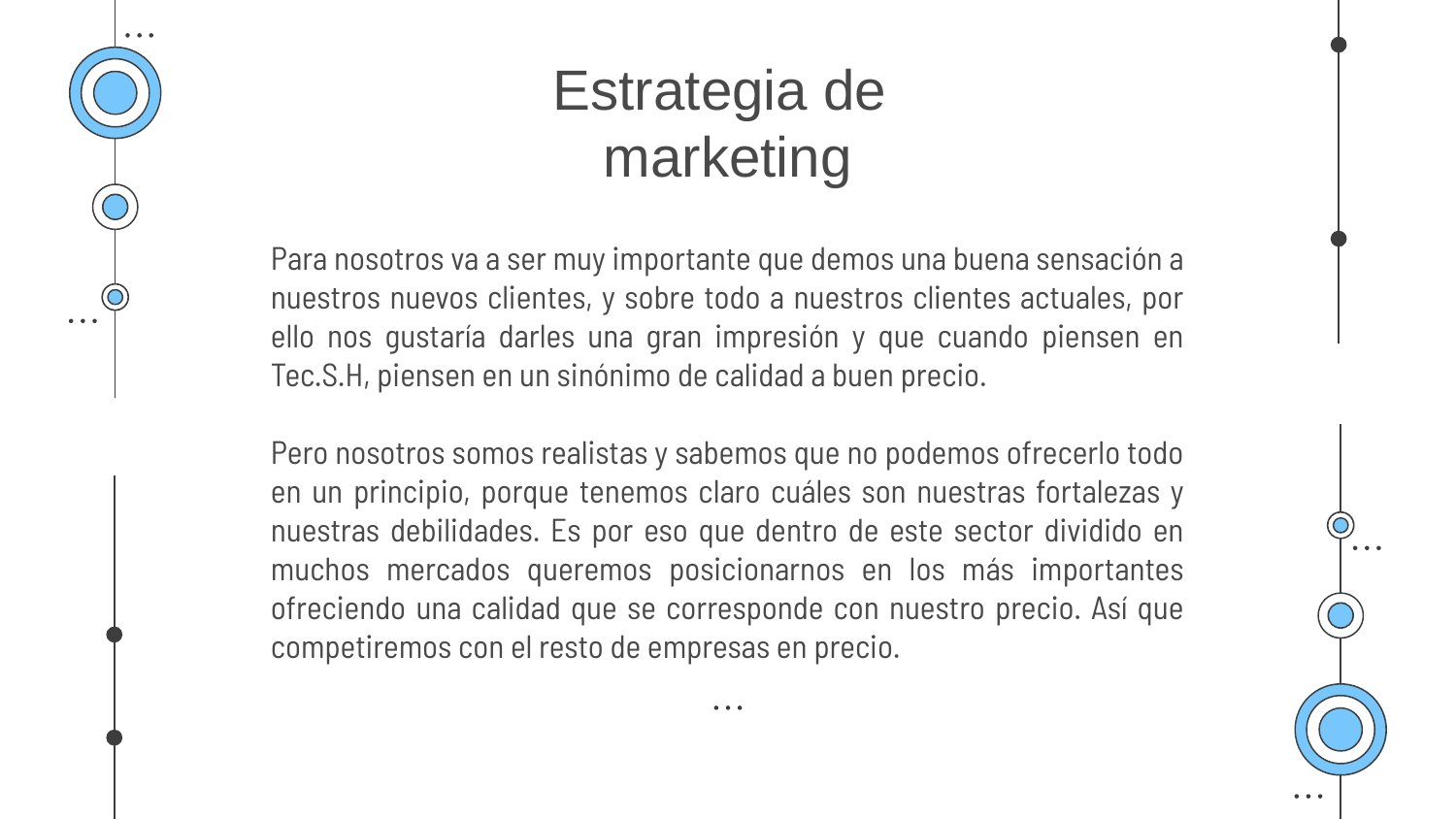

Estrategia de
marketing
Para nosotros va a ser muy importante que demos una buena sensación a nuestros nuevos clientes, y sobre todo a nuestros clientes actuales, por ello nos gustaría darles una gran impresión y que cuando piensen en Tec.S.H, piensen en un sinónimo de calidad a buen precio.

Pero nosotros somos realistas y sabemos que no podemos ofrecerlo todo en un principio, porque tenemos claro cuáles son nuestras fortalezas y nuestras debilidades. Es por eso que dentro de este sector dividido en muchos mercados queremos posicionarnos en los más importantes ofreciendo una calidad que se corresponde con nuestro precio. Así que competiremos con el resto de empresas en precio.